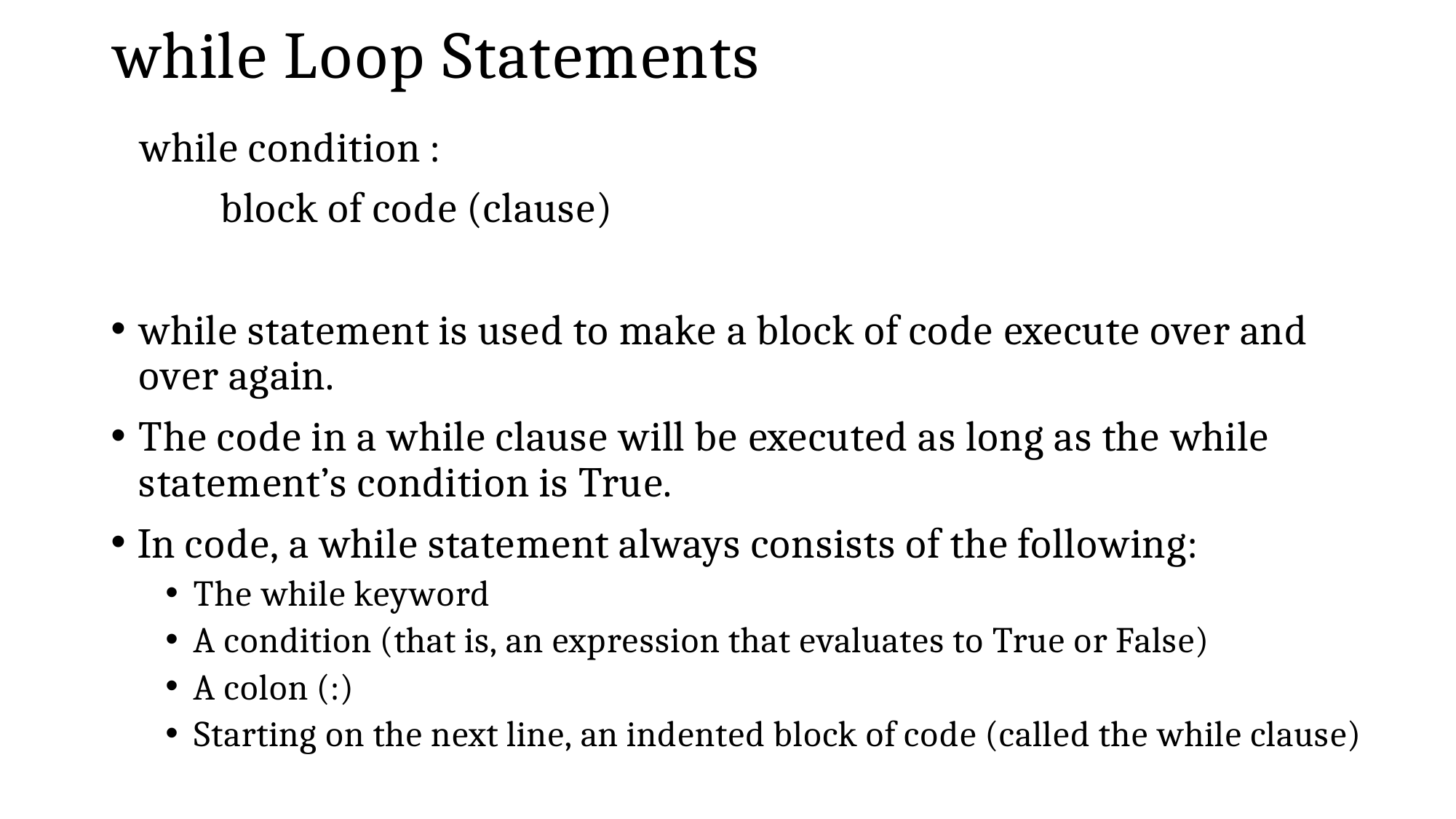

# while Loop Statements
   while condition :
	block of code (clause)

while statement is used to make a block of code execute over and over again.
The code in a while clause will be executed as long as the while statement’s condition is True.
In code, a while statement always consists of the following:
The while keyword
A condition (that is, an expression that evaluates to True or False)
A colon (:)
Starting on the next line, an indented block of code (called the while clause)